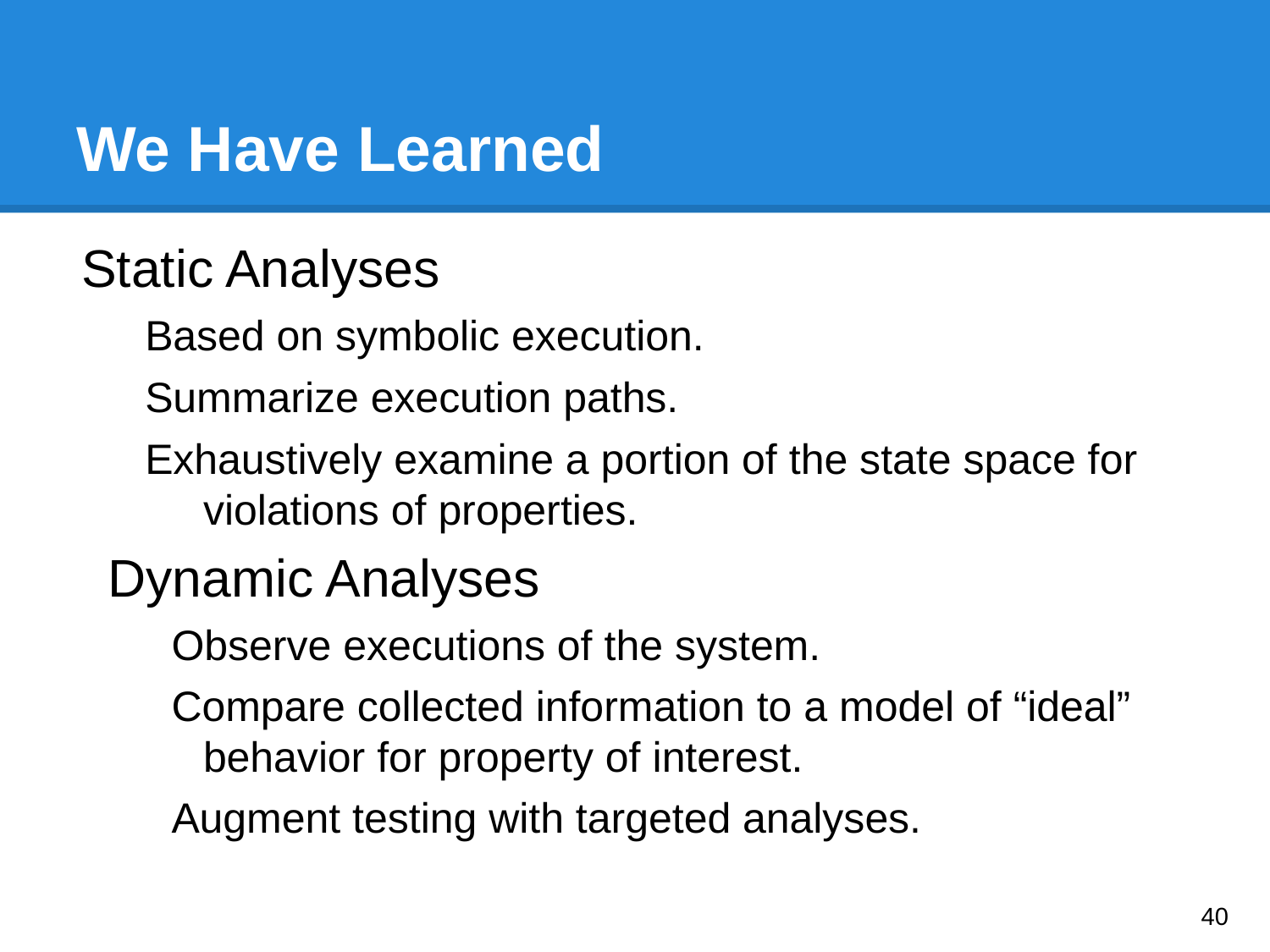

# We Have Learned
Static Analyses
Based on symbolic execution.
Summarize execution paths.
Exhaustively examine a portion of the state space for violations of properties.
Dynamic Analyses
Observe executions of the system.
Compare collected information to a model of “ideal” behavior for property of interest.
Augment testing with targeted analyses.
40